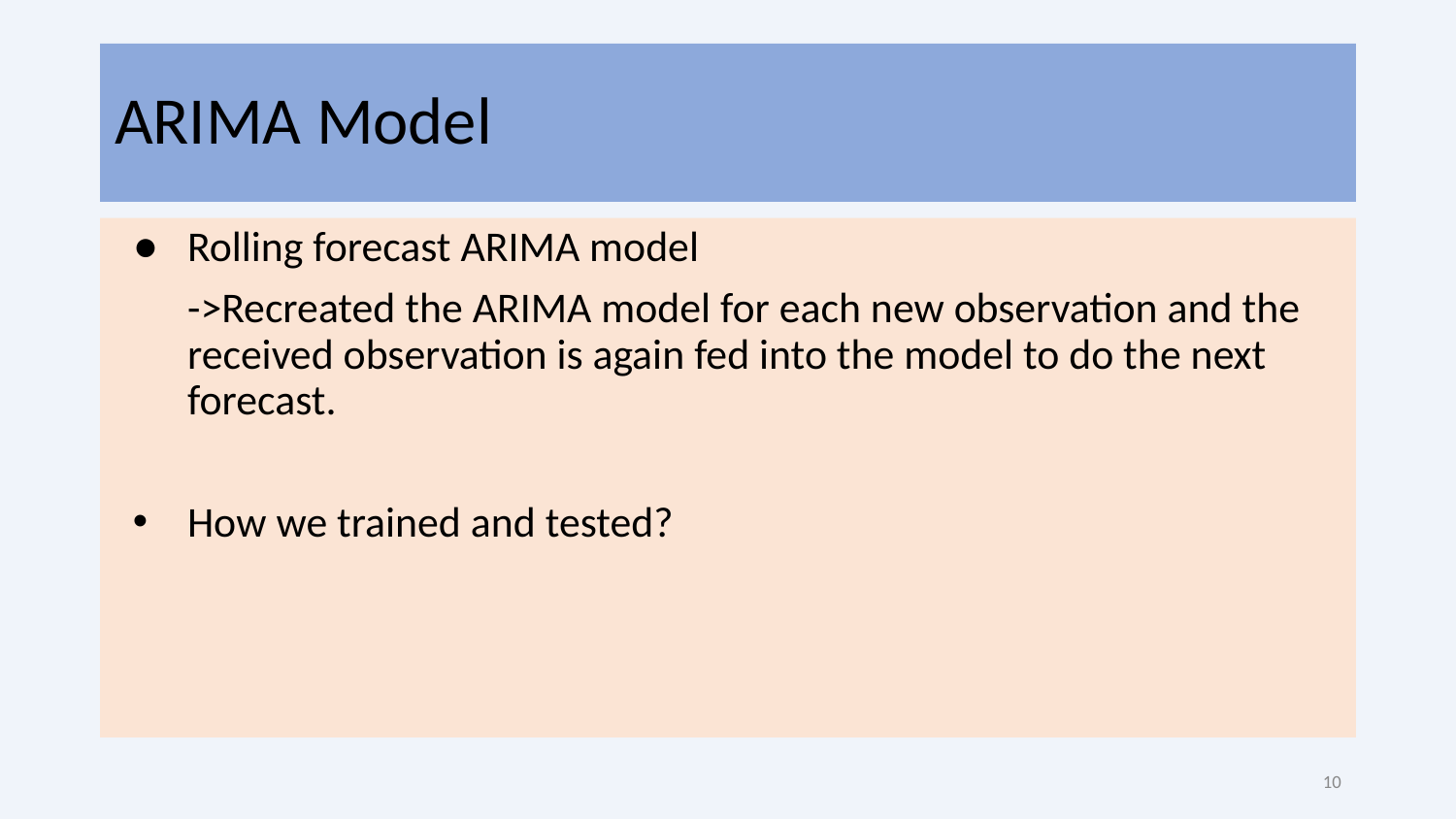

# ARIMA Model
Rolling forecast ARIMA model
->Recreated the ARIMA model for each new observation and the received observation is again fed into the model to do the next forecast.

How we trained and tested?
10